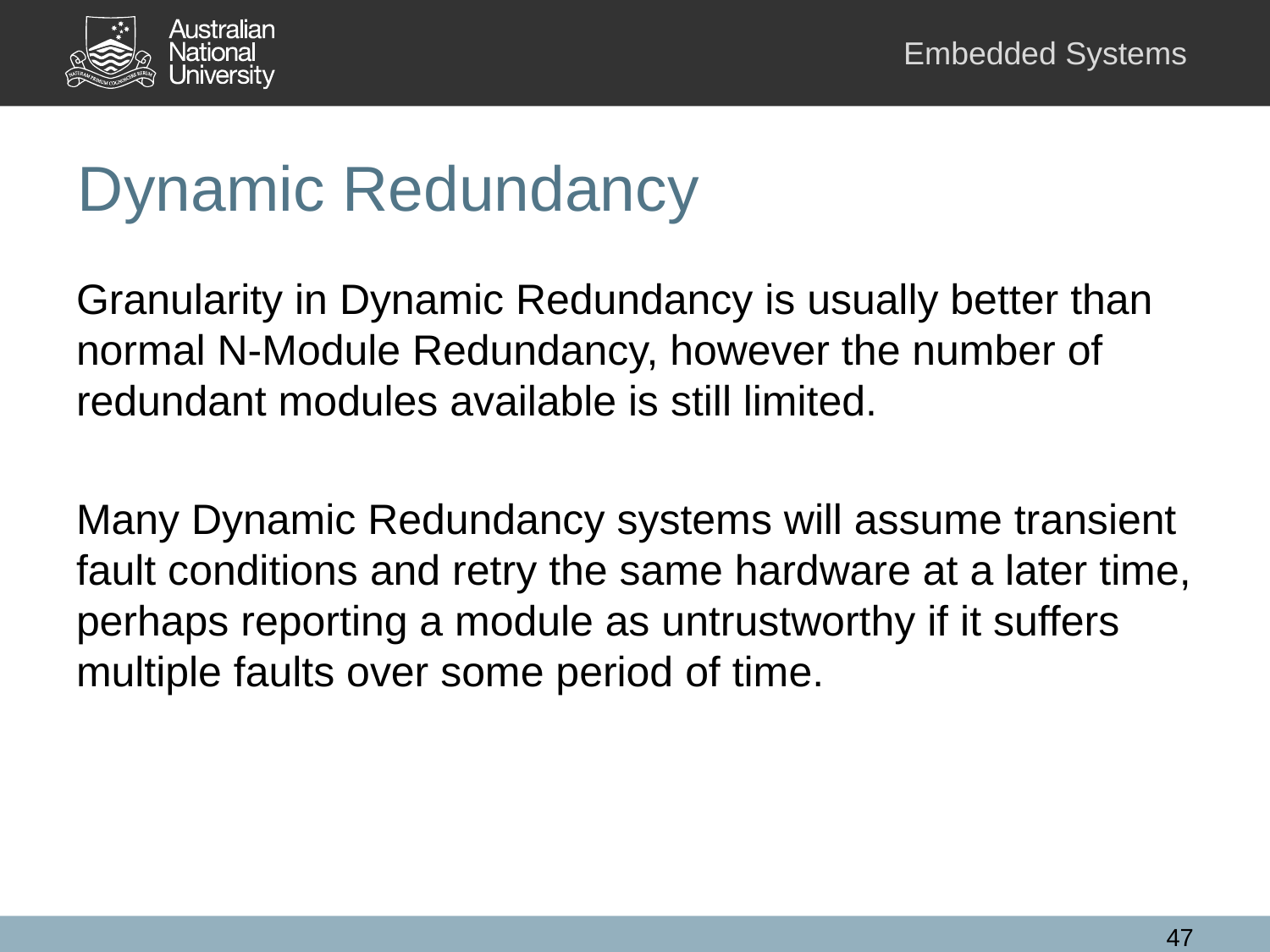

# Dynamic Redundancy
Granularity in Dynamic Redundancy is usually better than normal N-Module Redundancy, however the number of redundant modules available is still limited.

Many Dynamic Redundancy systems will assume transient fault conditions and retry the same hardware at a later time, perhaps reporting a module as untrustworthy if it suffers multiple faults over some period of time.
47